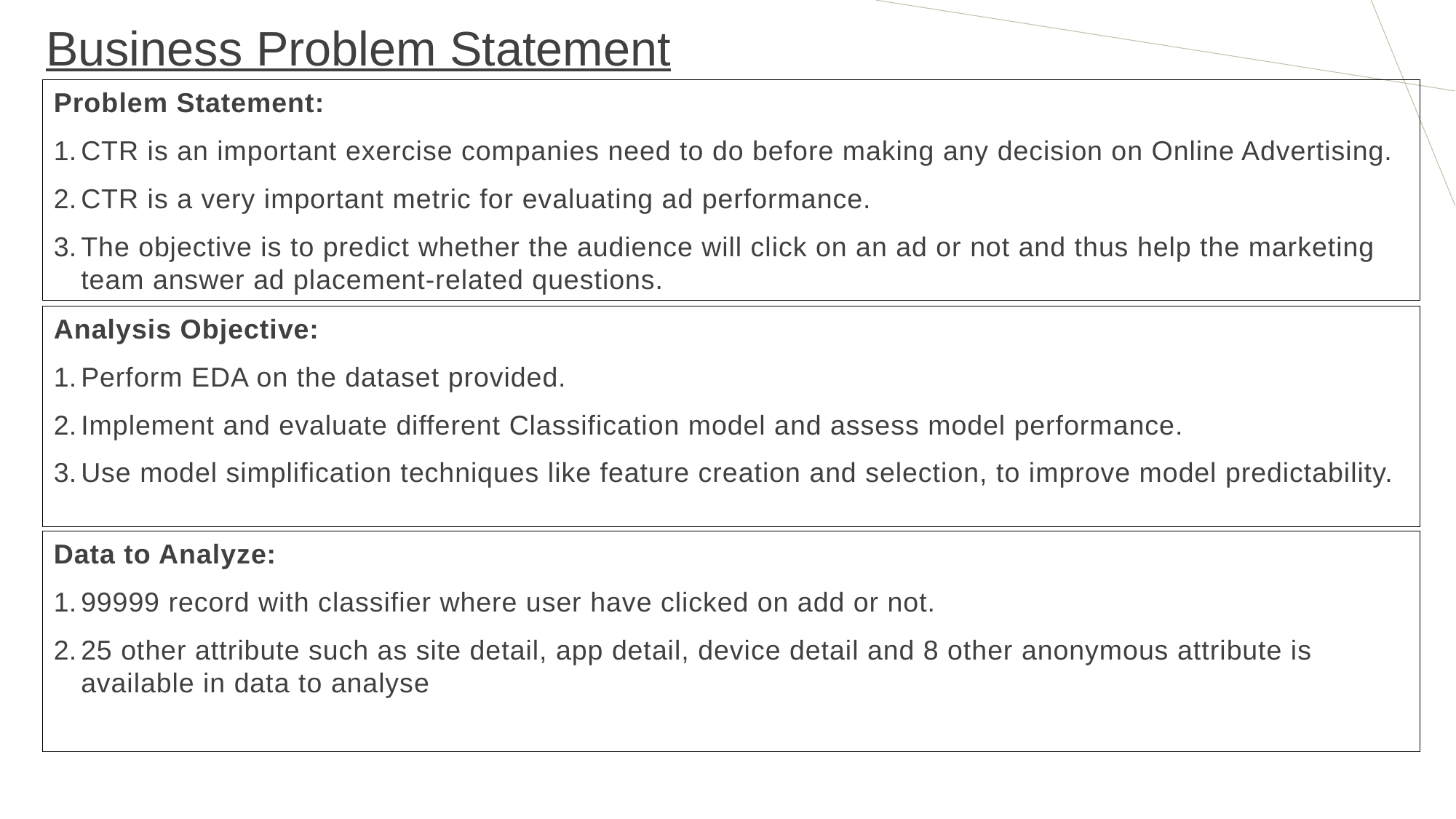

Business Problem Statement
Problem Statement:
CTR is an important exercise companies need to do before making any decision on Online Advertising.
CTR is a very important metric for evaluating ad performance.
The objective is to predict whether the audience will click on an ad or not and thus help the marketing team answer ad placement-related questions.

Analysis Objective:
Perform EDA on the dataset provided.
Implement and evaluate different Classification model and assess model performance.
Use model simplification techniques like feature creation and selection, to improve model predictability.
Data to Analyze:
99999 record with classifier where user have clicked on add or not.
25 other attribute such as site detail, app detail, device detail and 8 other anonymous attribute is available in data to analyse